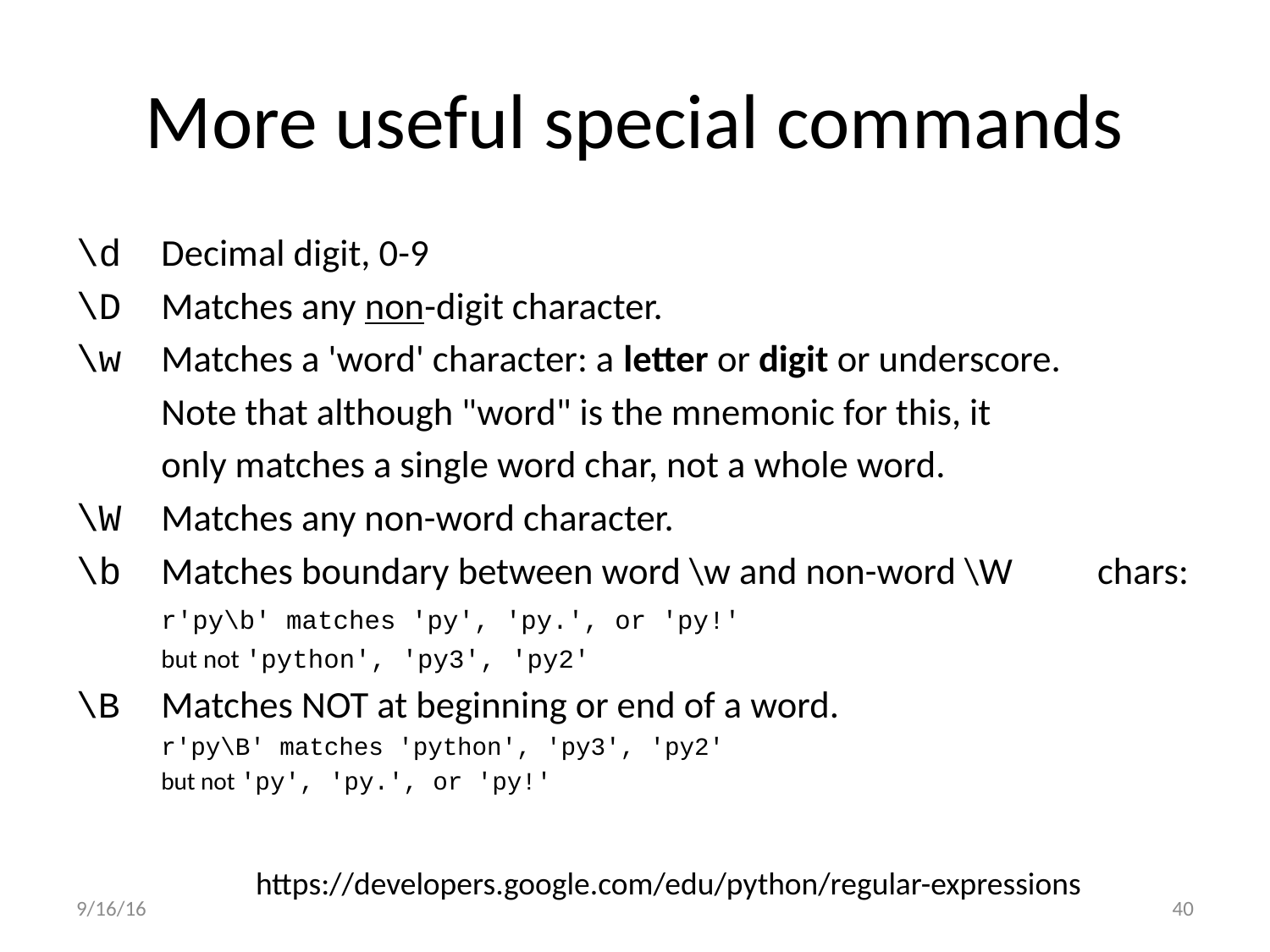

# More useful special commands
\d	Decimal digit, 0-9
\D	Matches any non-digit character.
\w	Matches a 'word' character: a letter or digit or underscore.
	Note that although "word" is the mnemonic for this, it
	only matches a single word char, not a whole word.
\W 	Matches any non-word character.
\b	Matches boundary between word \w and non-word \W 	chars:
	r'py\b' matches 'py', 'py.', or 'py!'
	but not 'python', 'py3', 'py2'
\B	Matches NOT at beginning or end of a word.
	r'py\B' matches 'python', 'py3', 'py2'
	but not 'py', 'py.', or 'py!'

https://developers.google.com/edu/python/regular-expressions
9/16/16
40